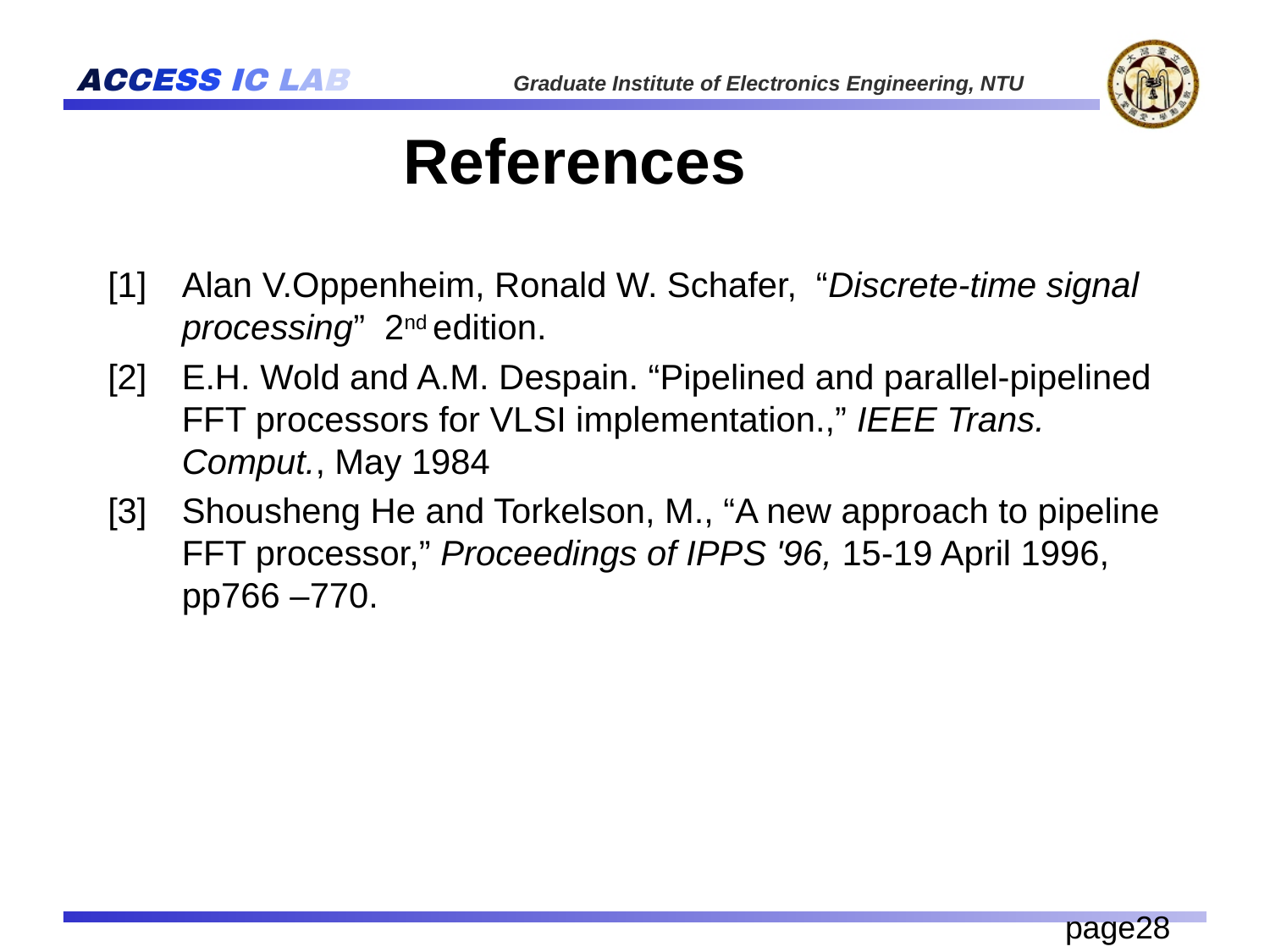

# References
[1] 	Alan V.Oppenheim, Ronald W. Schafer,  “Discrete-time signal processing”  2nd edition.
[2] 	E.H. Wold and A.M. Despain. “Pipelined and parallel-pipelined FFT processors for VLSI implementation.,” IEEE Trans. Comput., May 1984
[3] 	Shousheng He and Torkelson, M., “A new approach to pipeline FFT processor,” Proceedings of IPPS '96, 15-19 April 1996, pp766 –770.